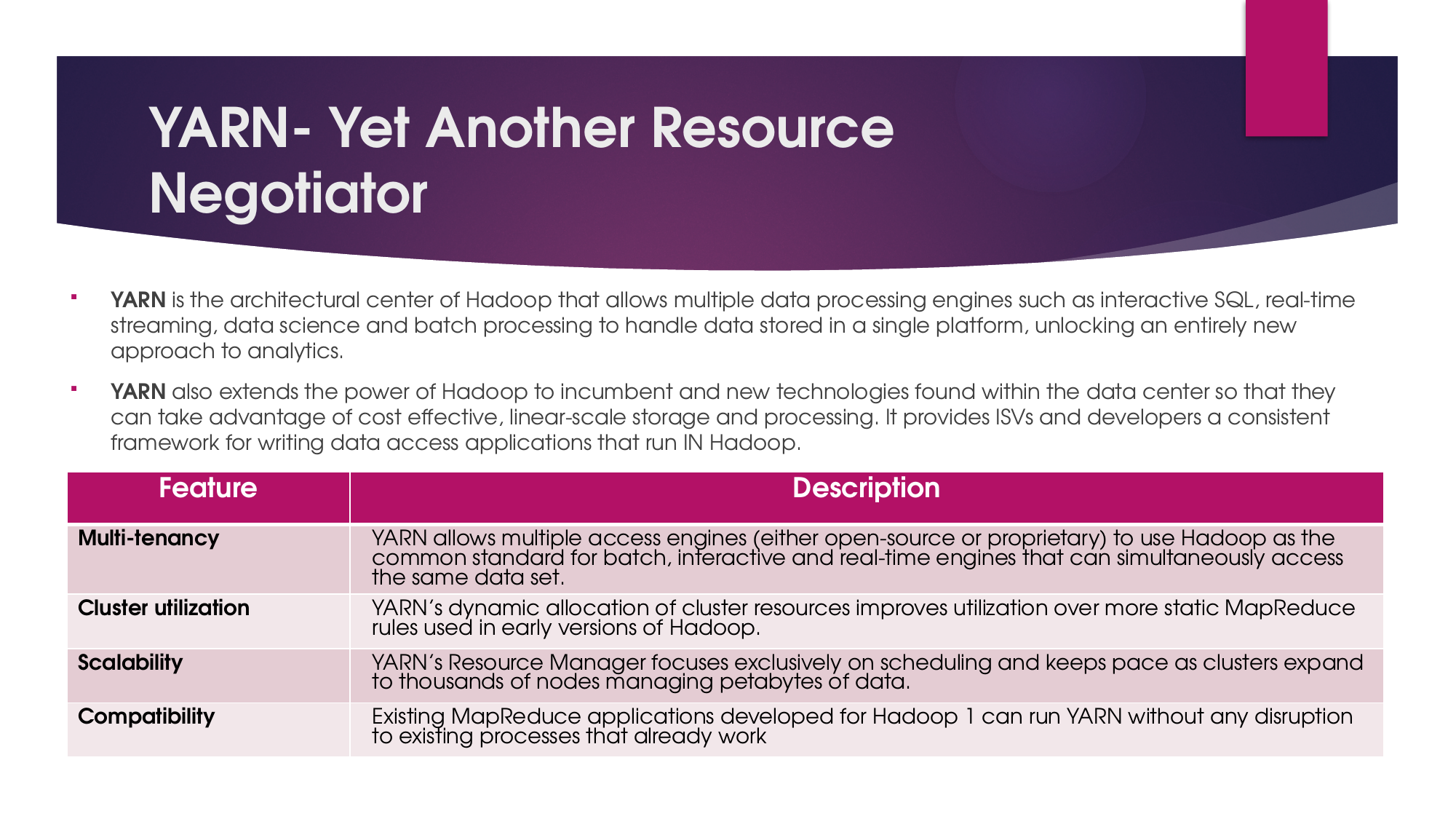

# YARN- Yet Another Resource Negotiator
YARN is the architectural center of Hadoop that allows multiple data processing engines such as interactive SQL, real-time streaming, data science and batch processing to handle data stored in a single platform, unlocking an entirely new approach to analytics.
YARN also extends the power of Hadoop to incumbent and new technologies found within the data center so that they can take advantage of cost effective, linear-scale storage and processing. It provides ISVs and developers a consistent framework for writing data access applications that run IN Hadoop.

| Feature | Description |
| --- | --- |
| Multi-tenancy | YARN allows multiple access engines (either open-source or proprietary) to use Hadoop as the common standard for batch, interactive and real-time engines that can simultaneously access the same data set. |
| Cluster utilization | YARN’s dynamic allocation of cluster resources improves utilization over more static MapReduce rules used in early versions of Hadoop. |
| Scalability | YARN’s Resource Manager focuses exclusively on scheduling and keeps pace as clusters expand to thousands of nodes managing petabytes of data. |
| Compatibility | Existing MapReduce applications developed for Hadoop 1 can run YARN without any disruption to existing processes that already work |